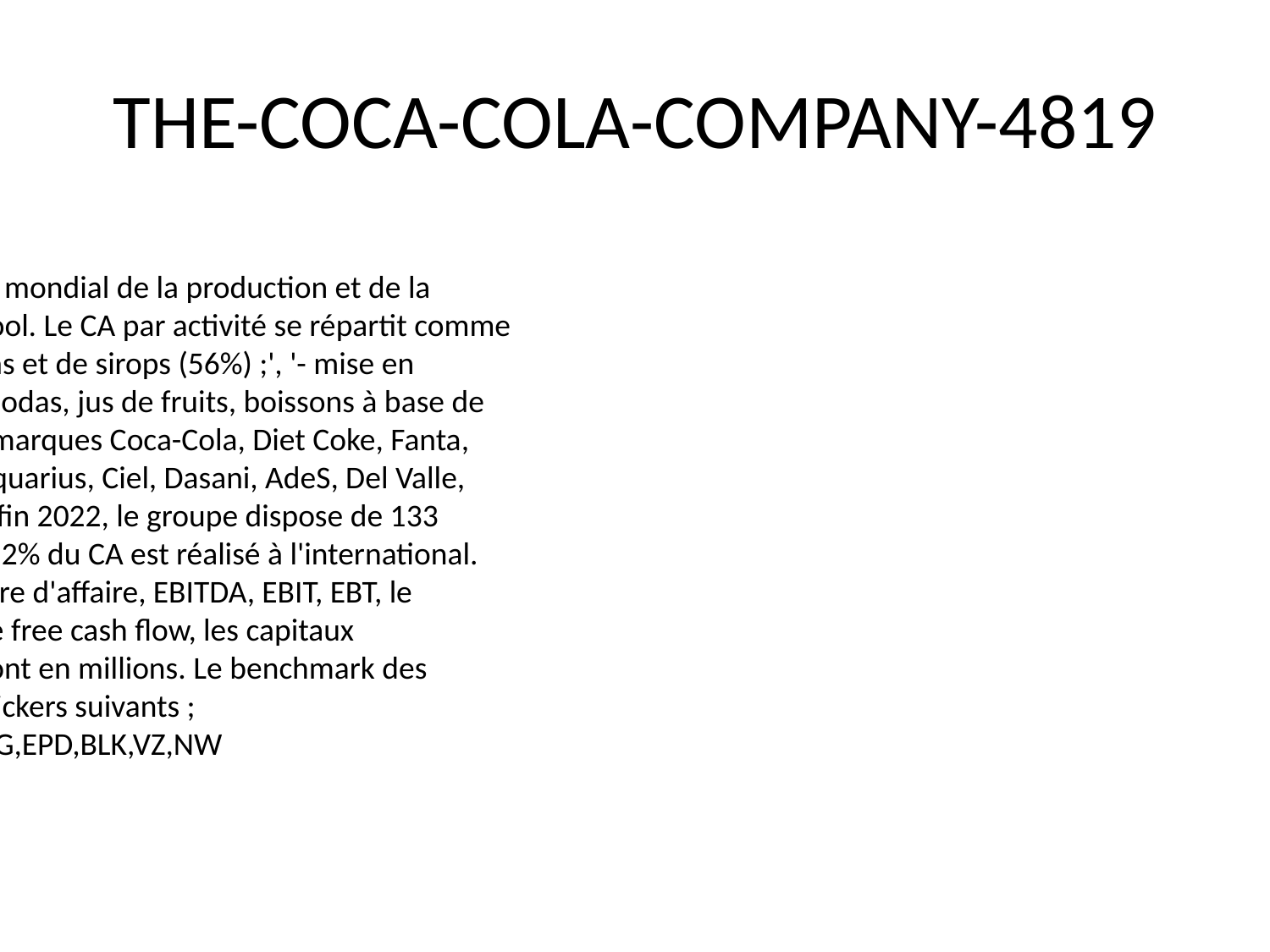

# THE-COCA-COLA-COMPANY-4819

'        The Coca-Cola Company est le n° 1 mondial de la production et de la
commercialisation de boissons sans alcool. Le CA par activité se répartit comme
suit :', '- vente de concentrés de boissons et de sirops (56%) ;', '- mise en
bouteilles et vente de boissons (44%) : sodas, jus de fruits, boissons à base de
thé, eaux, etc. commercialisés sous les marques Coca-Cola, Diet Coke, Fanta,
Fresca, Schweppes Sprite, Thums Up, Aquarius, Ciel, Dasani, AdeS, Del Valle,
fairlife, innocent, Minute Maid, etc.', 'A fin 2022, le groupe dispose de 133
sites de production dans le monde.', 64,2% du CA est réalisé à l'international.
La capitalisation ,valeur entreprise, chiffre d'affaire, EBITDA, EBIT, EBT, le
résultat net, la dette et trésorerie net, le free cash flow, les capitaux
propres, le total des actifs et le Capex sont en millions. Le benchmark des
scores de dividendes est composé des tickers suivants ;
KO,JNJ,XOM,MMM,ITW,PM,IBM,ED,O,PG,EPD,BLK,VZ,NW